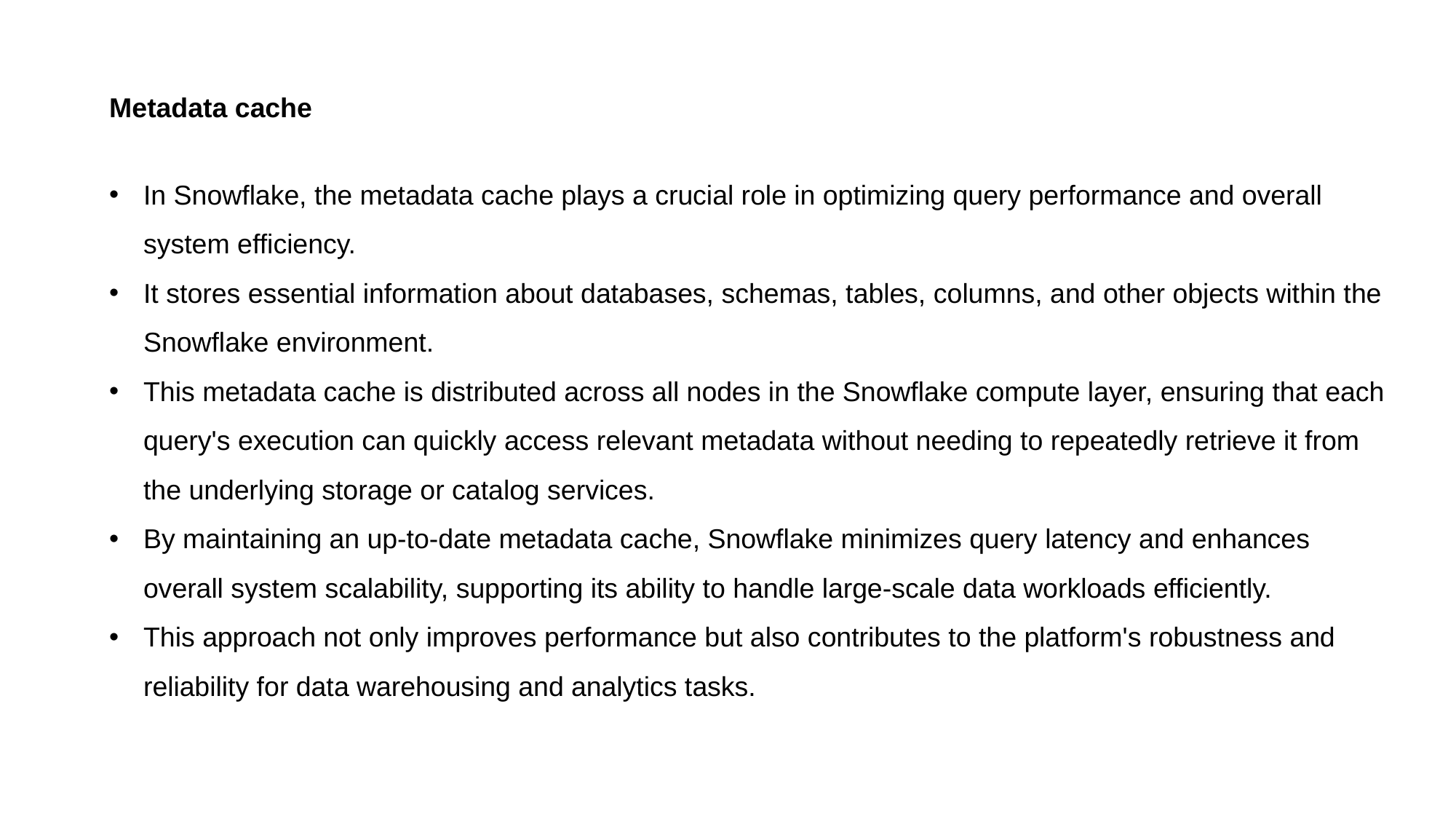

Metadata cache
In Snowflake, the metadata cache plays a crucial role in optimizing query performance and overall system efficiency.
It stores essential information about databases, schemas, tables, columns, and other objects within the Snowflake environment.
This metadata cache is distributed across all nodes in the Snowflake compute layer, ensuring that each query's execution can quickly access relevant metadata without needing to repeatedly retrieve it from the underlying storage or catalog services.
By maintaining an up-to-date metadata cache, Snowflake minimizes query latency and enhances overall system scalability, supporting its ability to handle large-scale data workloads efficiently.
This approach not only improves performance but also contributes to the platform's robustness and reliability for data warehousing and analytics tasks.